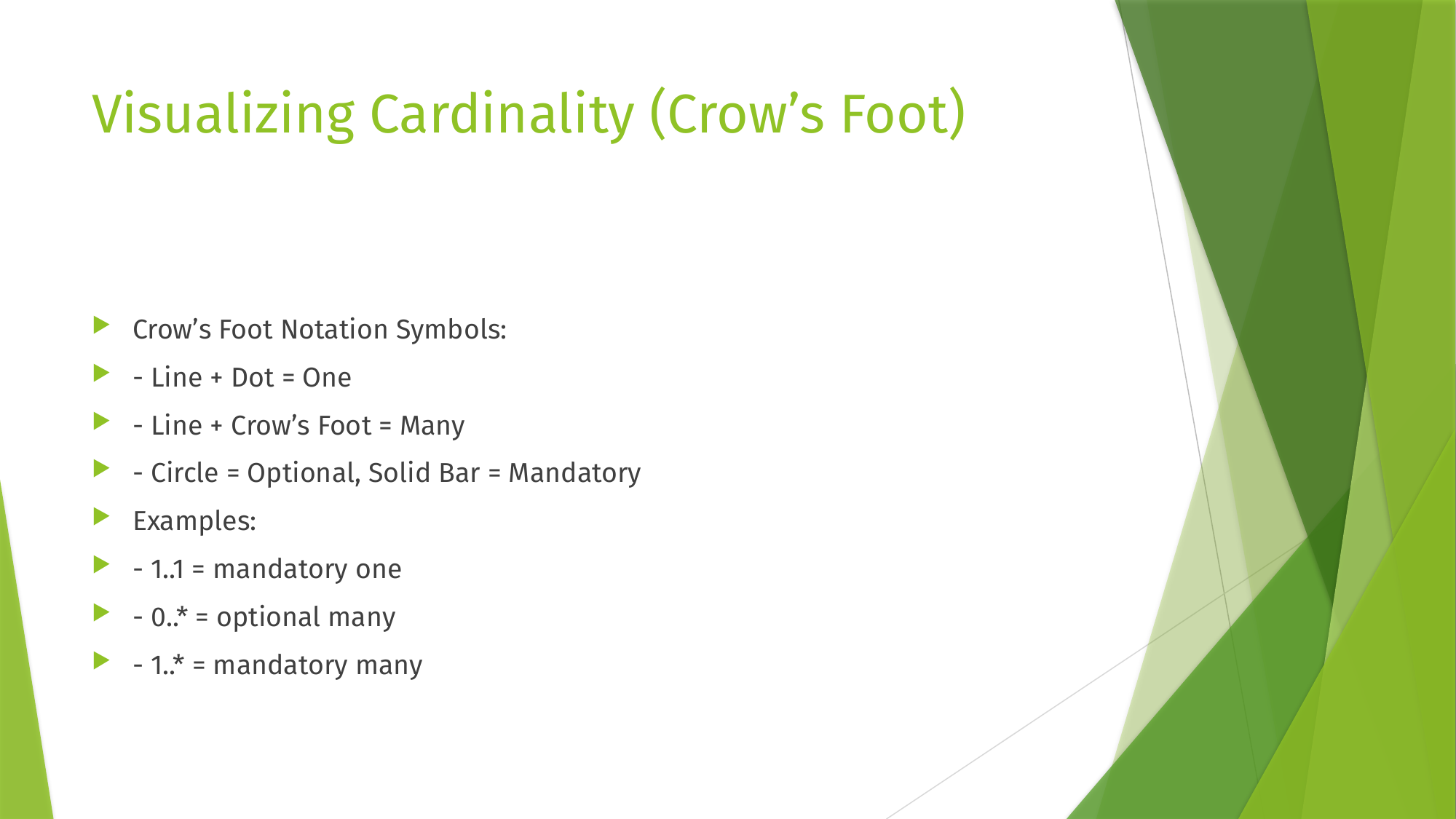

# Visualizing Cardinality (Crow’s Foot)

Crow’s Foot Notation Symbols:
- Line + Dot = One
- Line + Crow’s Foot = Many
- Circle = Optional, Solid Bar = Mandatory
Examples:
- 1..1 = mandatory one
- 0..* = optional many
- 1..* = mandatory many